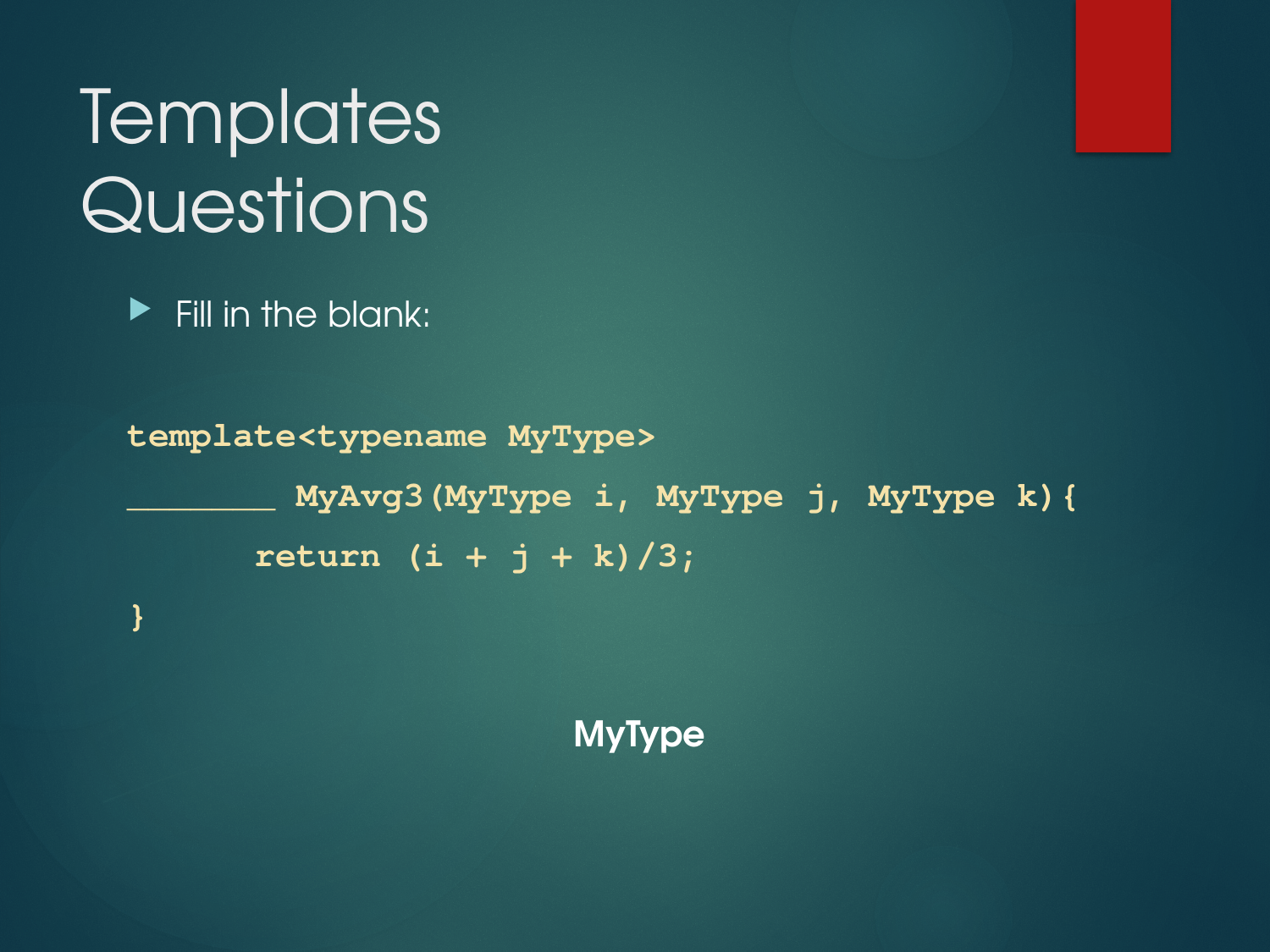

# Templates Questions
Fill in the blank:

template<typename MyType>
_______ MyAvg3(MyType i, MyType j, MyType k){
	return (i + j + k)/3;
}

MyType